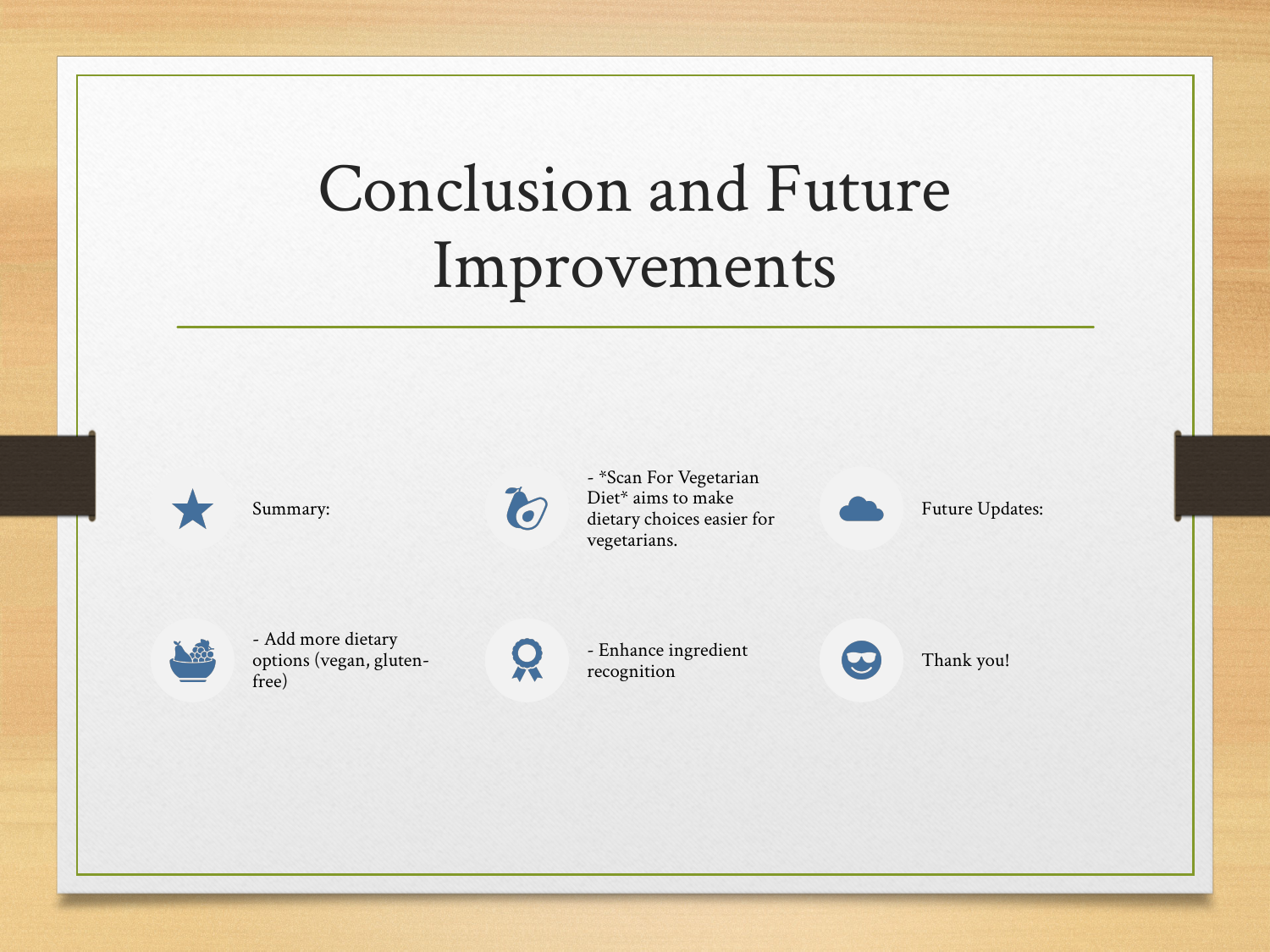

# Conclusion and Future Improvements
Summary:
- *Scan For Vegetarian Diet* aims to make dietary choices easier for vegetarians.
Future Updates:
- Add more dietary options (vegan, gluten-free)
- Enhance ingredient recognition
Thank you!